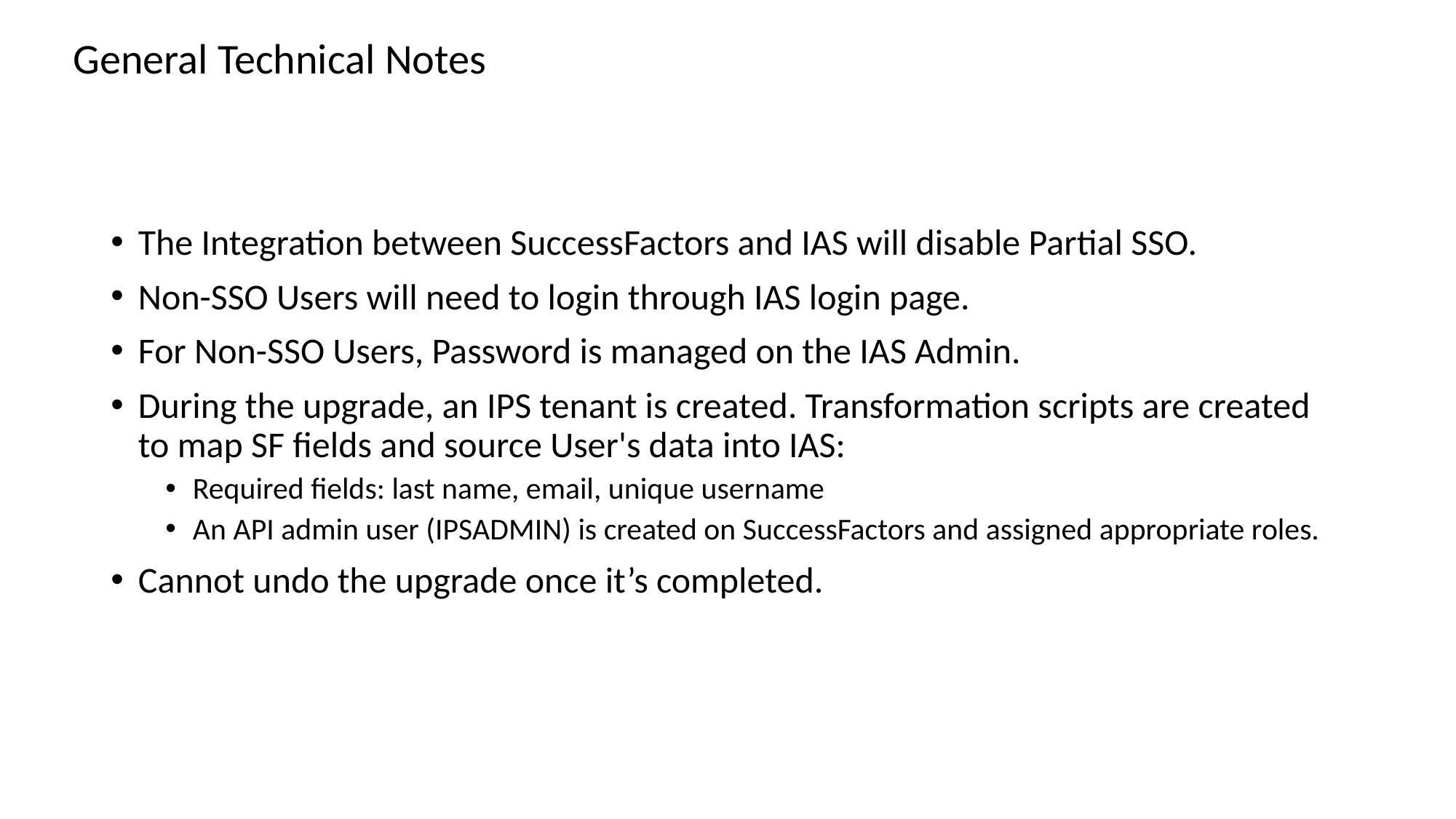

General Technical Notes
The Integration between SuccessFactors and IAS will disable Partial SSO.
Non-SSO Users will need to login through IAS login page.
For Non-SSO Users, Password is managed on the IAS Admin.
During the upgrade, an IPS tenant is created. Transformation scripts are created to map SF fields and source User's data into IAS:
Required fields: last name, email, unique username
An API admin user (IPSADMIN) is created on SuccessFactors and assigned appropriate roles.
Cannot undo the upgrade once it’s completed.